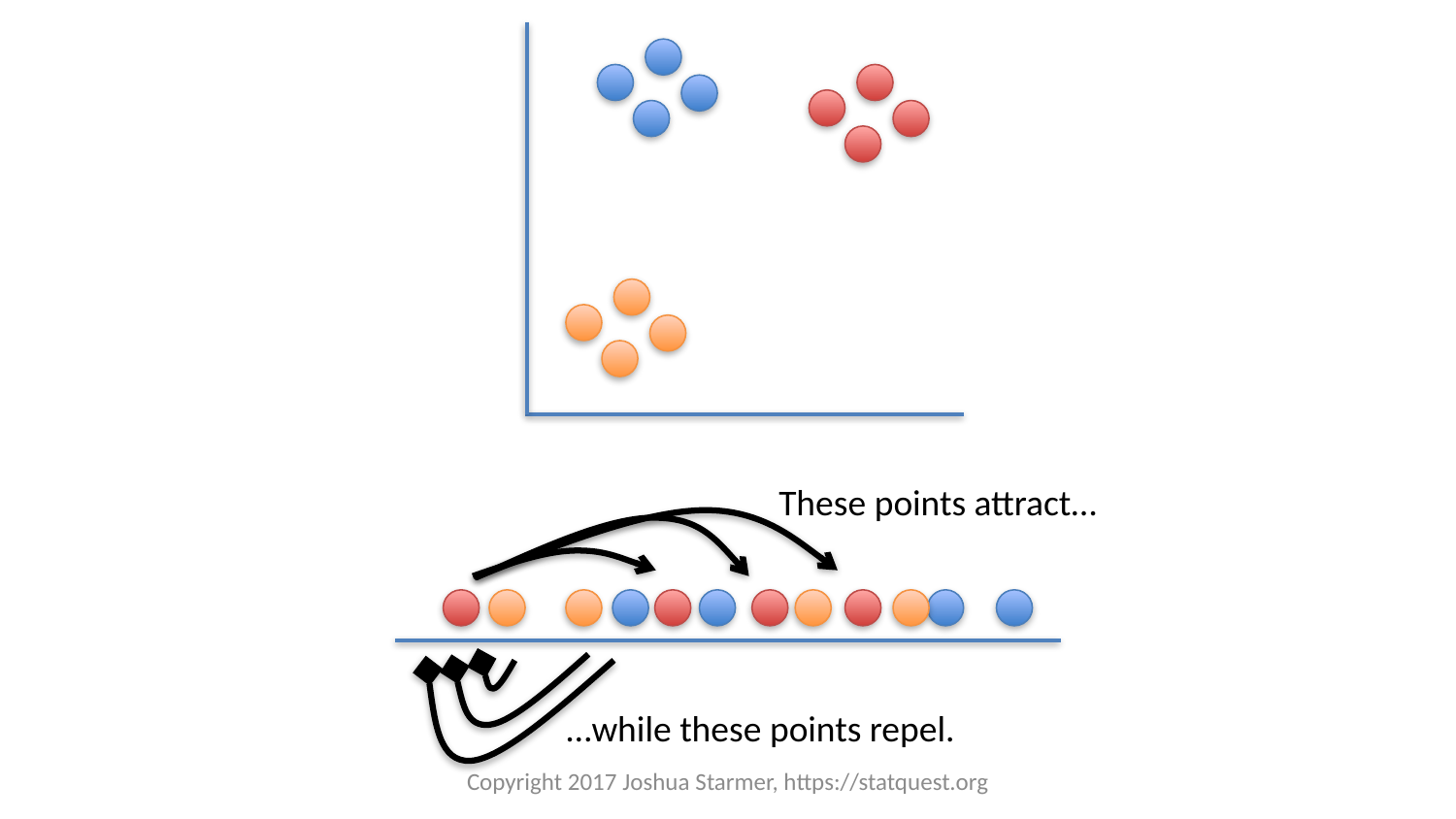

These points attract…

…while these points repel.
Copyright 2017 Joshua Starmer, https://statquest.org